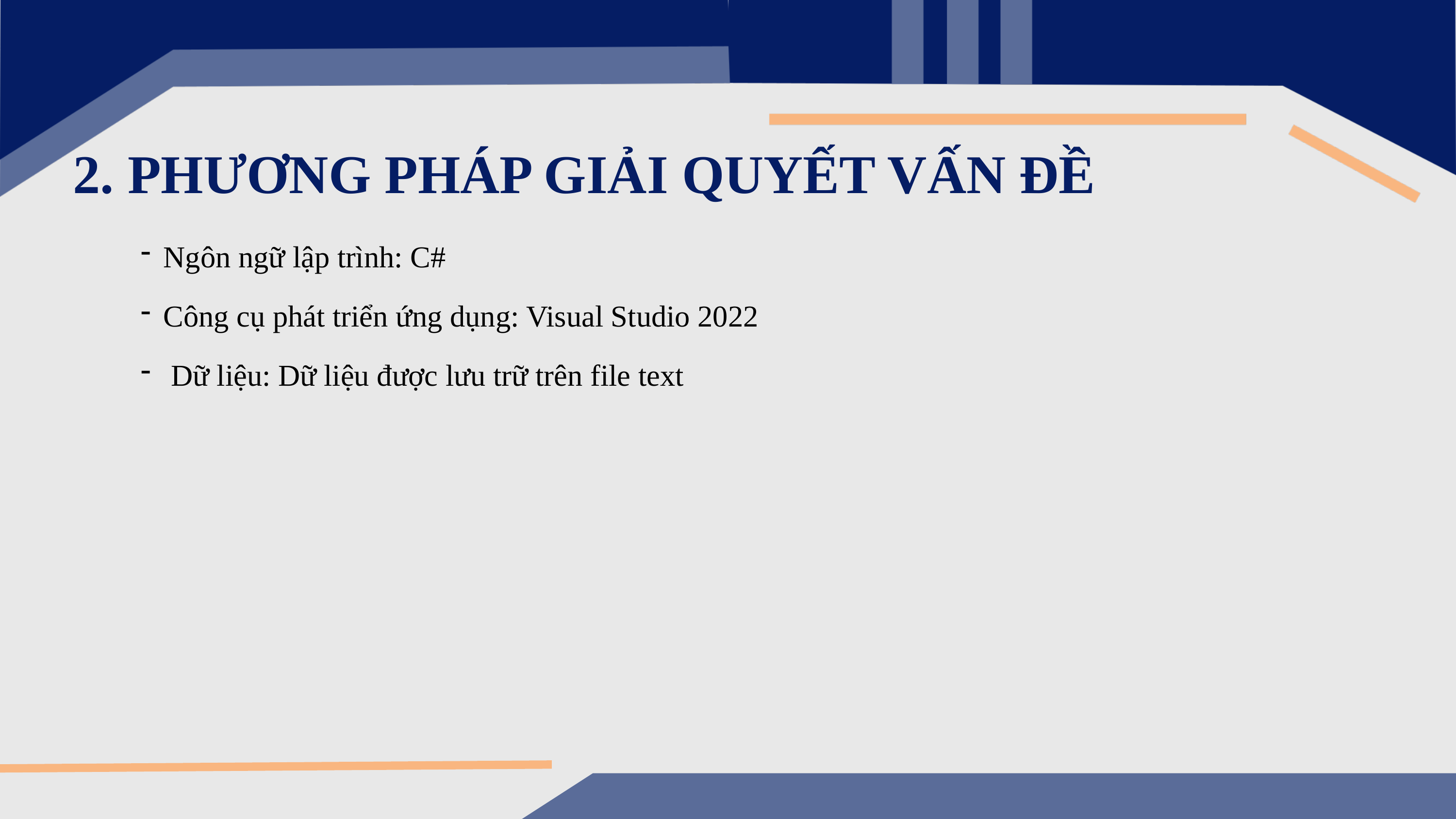

2. PHƯƠNG PHÁP GIẢI QUYẾT VẤN ĐỀ
Ngôn ngữ lập trình: C#
Công cụ phát triển ứng dụng: Visual Studio 2022
 Dữ liệu: Dữ liệu được lưu trữ trên file text